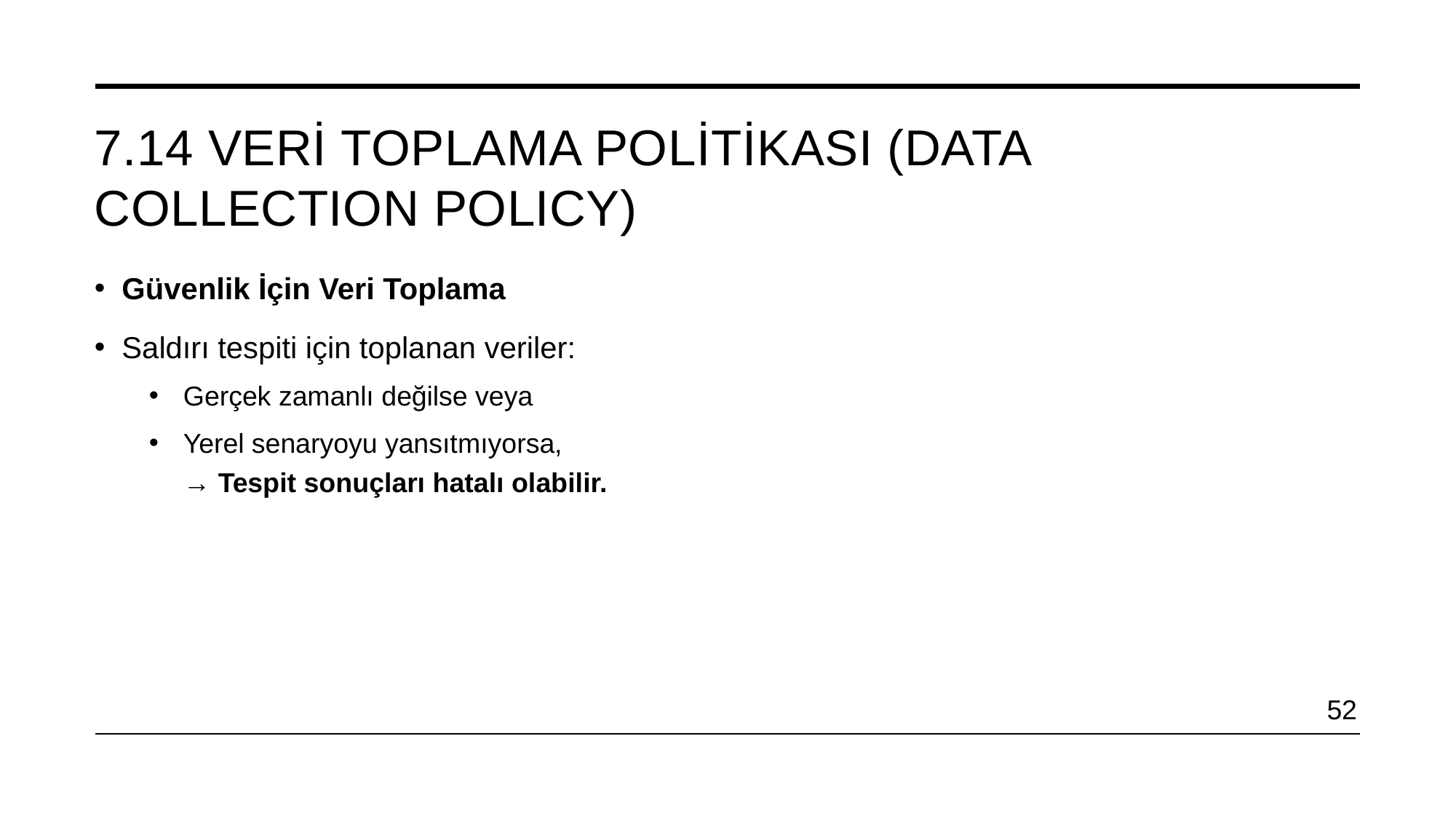

# 7.14 Verİ Toplama Polİtİkası (Data Collection Policy)
Güvenlik İçin Veri Toplama
Saldırı tespiti için toplanan veriler:
Gerçek zamanlı değilse veya
Yerel senaryoyu yansıtmıyorsa,
→ Tespit sonuçları hatalı olabilir.

52